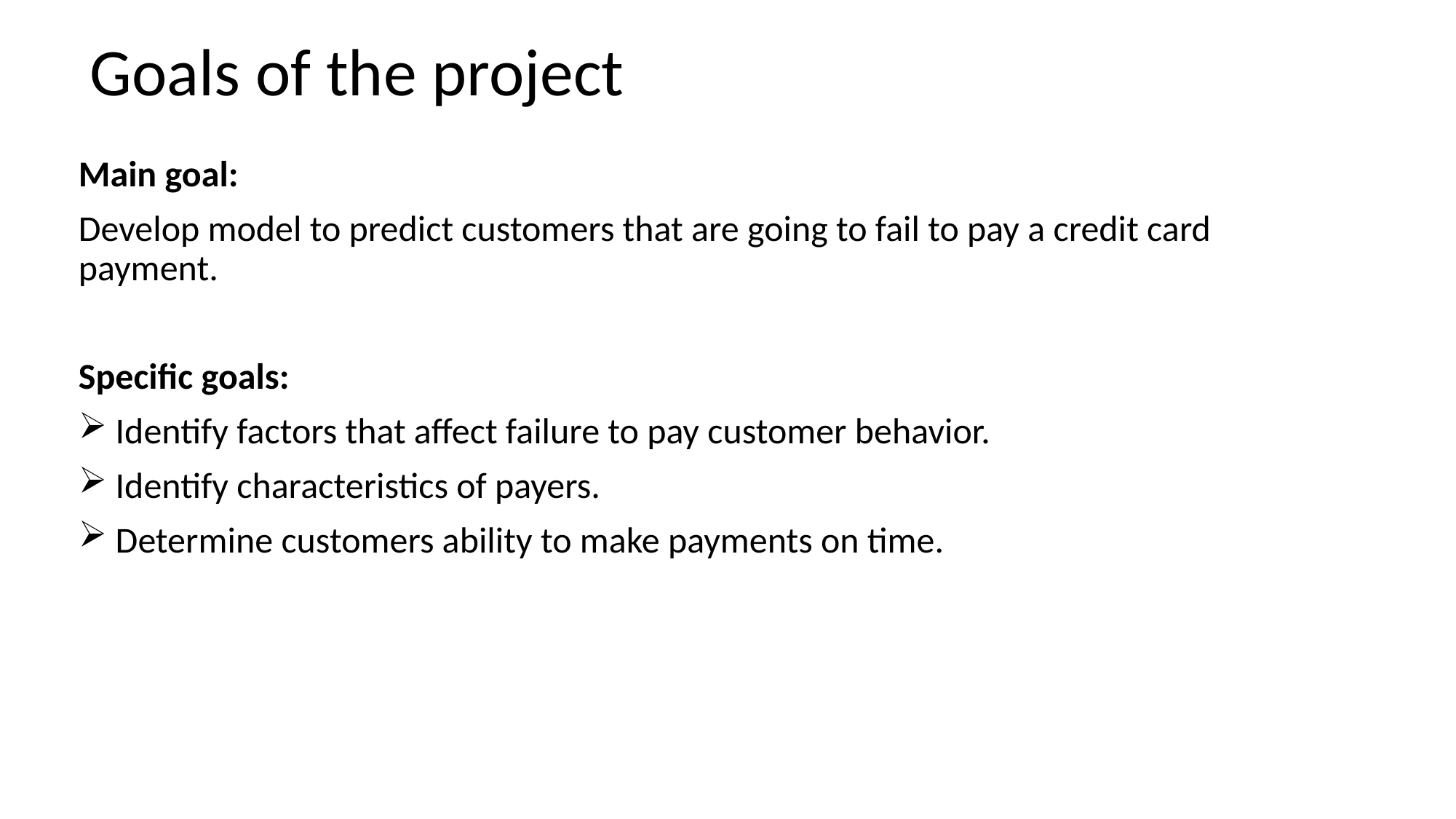

# Goals of the project
Main goal:
Develop model to predict customers that are going to fail to pay a credit card payment.

Specific goals:
 Identify factors that affect failure to pay customer behavior.
 Identify characteristics of payers.
 Determine customers ability to make payments on time.